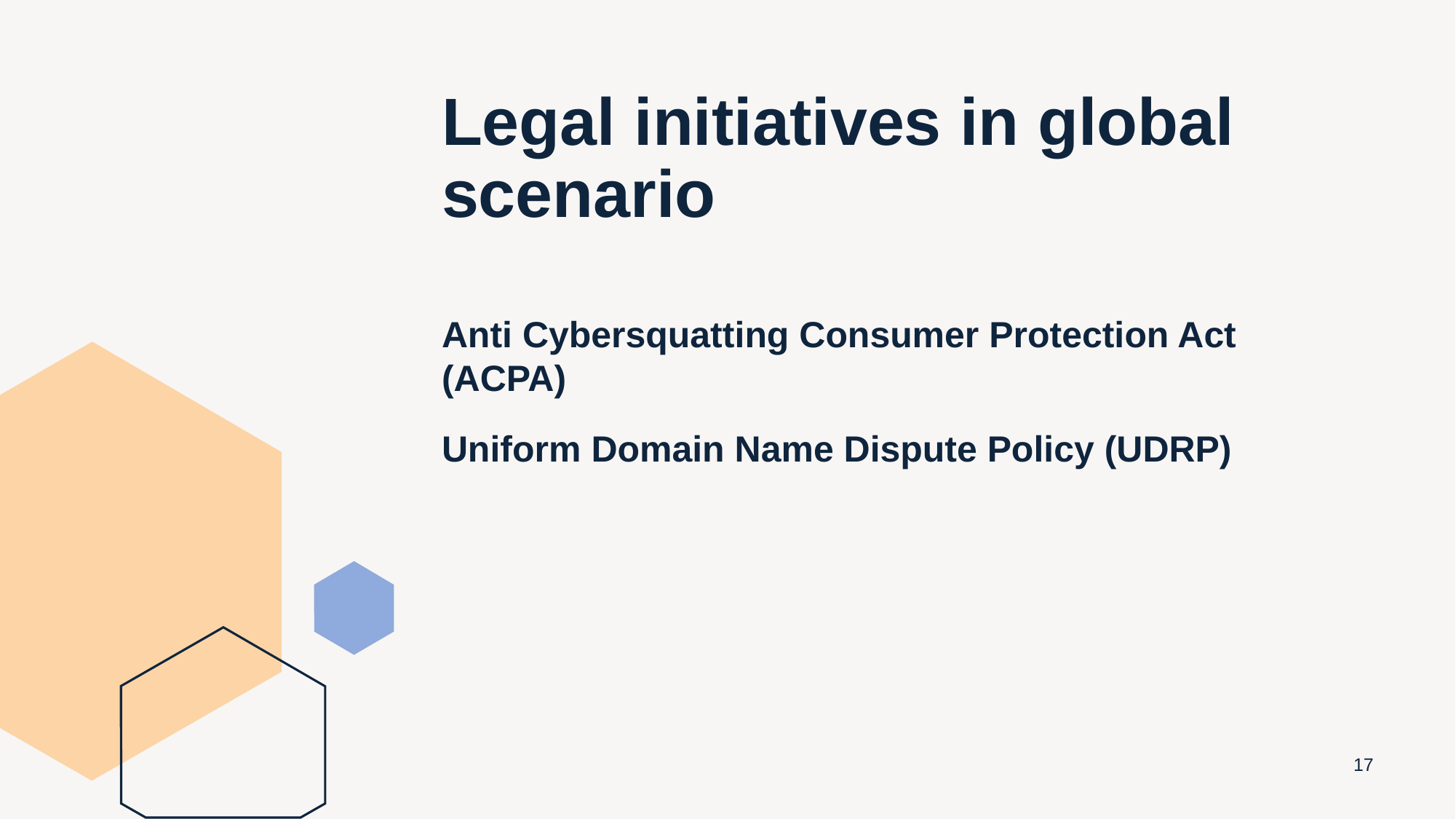

# Legal initiatives in global scenario
Anti Cybersquatting Consumer Protection Act (ACPA)
Uniform Domain Name Dispute Policy (UDRP)
17